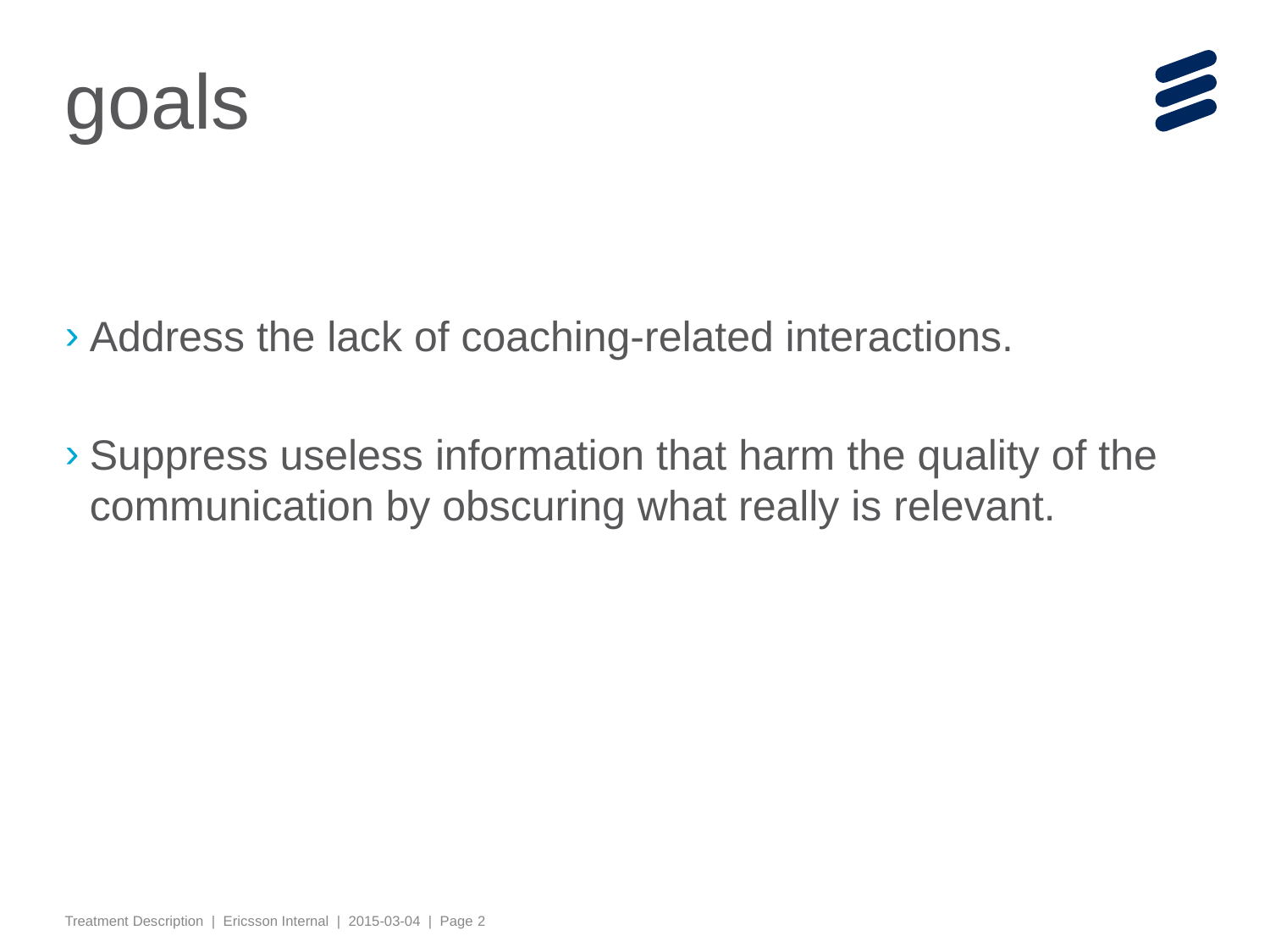

# goals

Address the lack of coaching-related interactions.

Suppress useless information that harm the quality of the communication by obscuring what really is relevant.